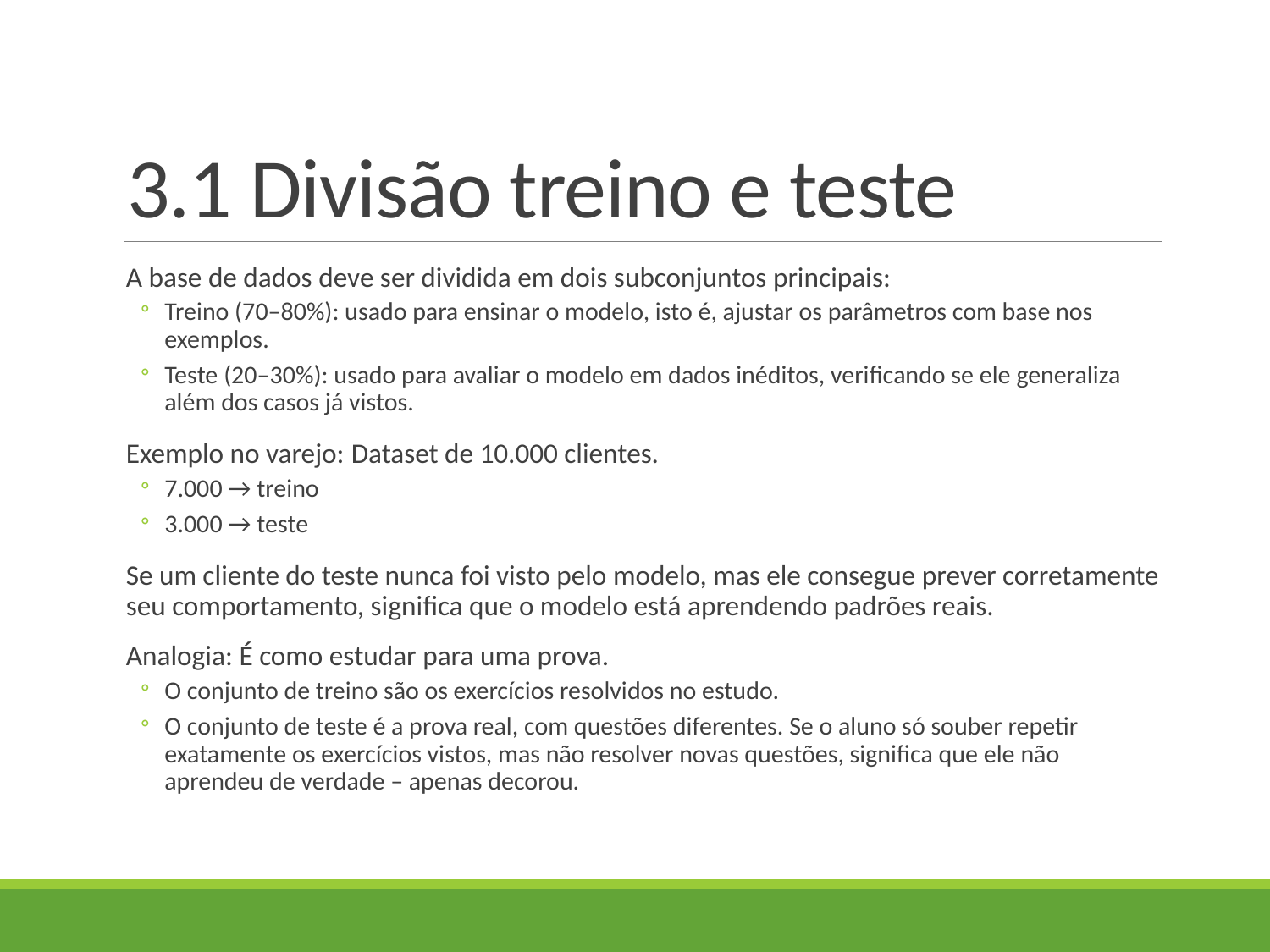

# 3.1 Divisão treino e teste
A base de dados deve ser dividida em dois subconjuntos principais:
Treino (70–80%): usado para ensinar o modelo, isto é, ajustar os parâmetros com base nos exemplos.
Teste (20–30%): usado para avaliar o modelo em dados inéditos, verificando se ele generaliza além dos casos já vistos.
Exemplo no varejo: Dataset de 10.000 clientes.
7.000 → treino
3.000 → teste
Se um cliente do teste nunca foi visto pelo modelo, mas ele consegue prever corretamente seu comportamento, significa que o modelo está aprendendo padrões reais.
Analogia: É como estudar para uma prova.
O conjunto de treino são os exercícios resolvidos no estudo.
O conjunto de teste é a prova real, com questões diferentes. Se o aluno só souber repetir exatamente os exercícios vistos, mas não resolver novas questões, significa que ele não aprendeu de verdade – apenas decorou.